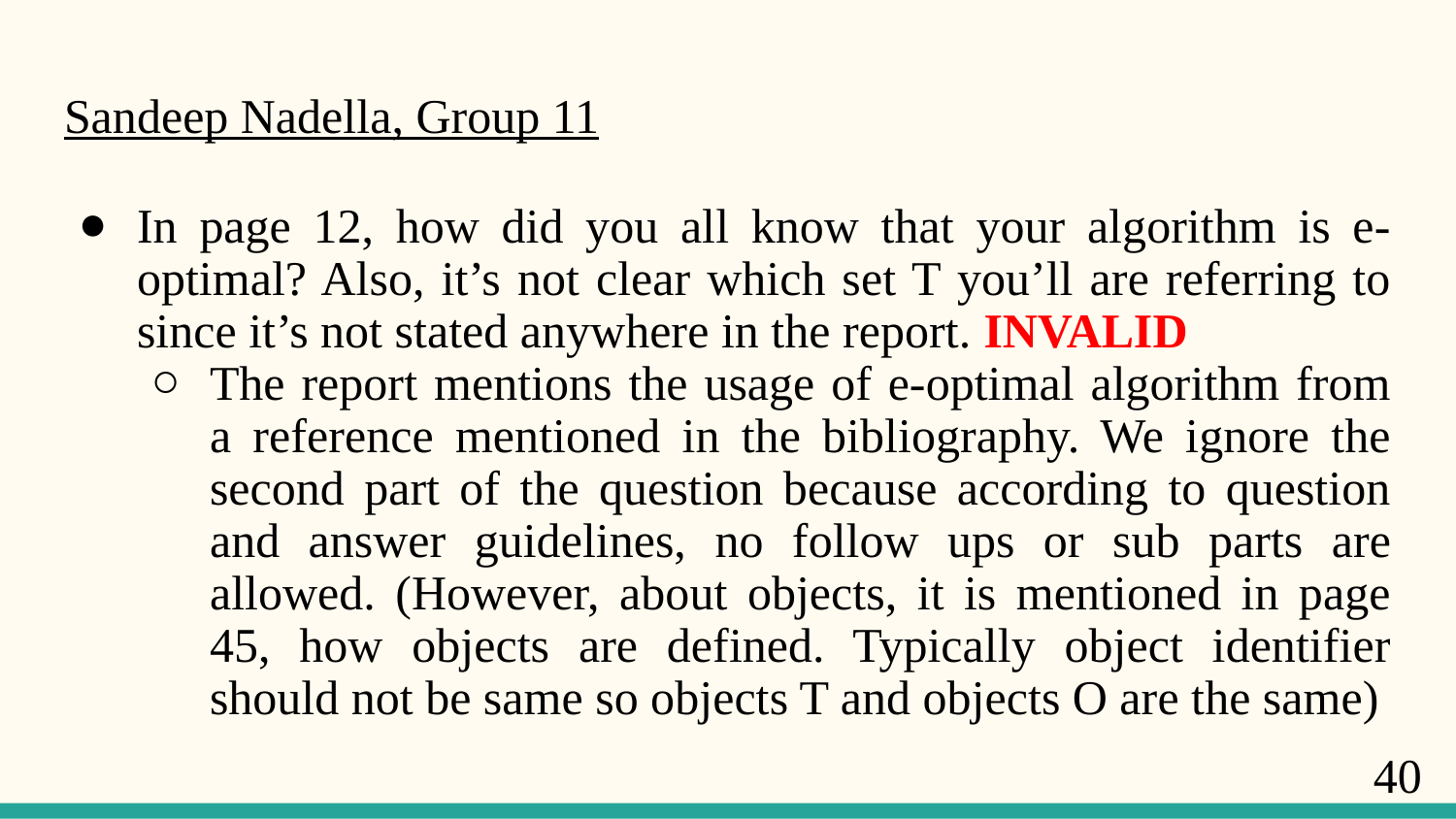

# Sandeep Nadella, Group 11
In page 12, how did you all know that your algorithm is e-optimal? Also, it’s not clear which set T you’ll are referring to since it’s not stated anywhere in the report. INVALID
The report mentions the usage of e-optimal algorithm from a reference mentioned in the bibliography. We ignore the second part of the question because according to question and answer guidelines, no follow ups or sub parts are allowed. (However, about objects, it is mentioned in page 45, how objects are defined. Typically object identifier should not be same so objects T and objects O are the same)

40